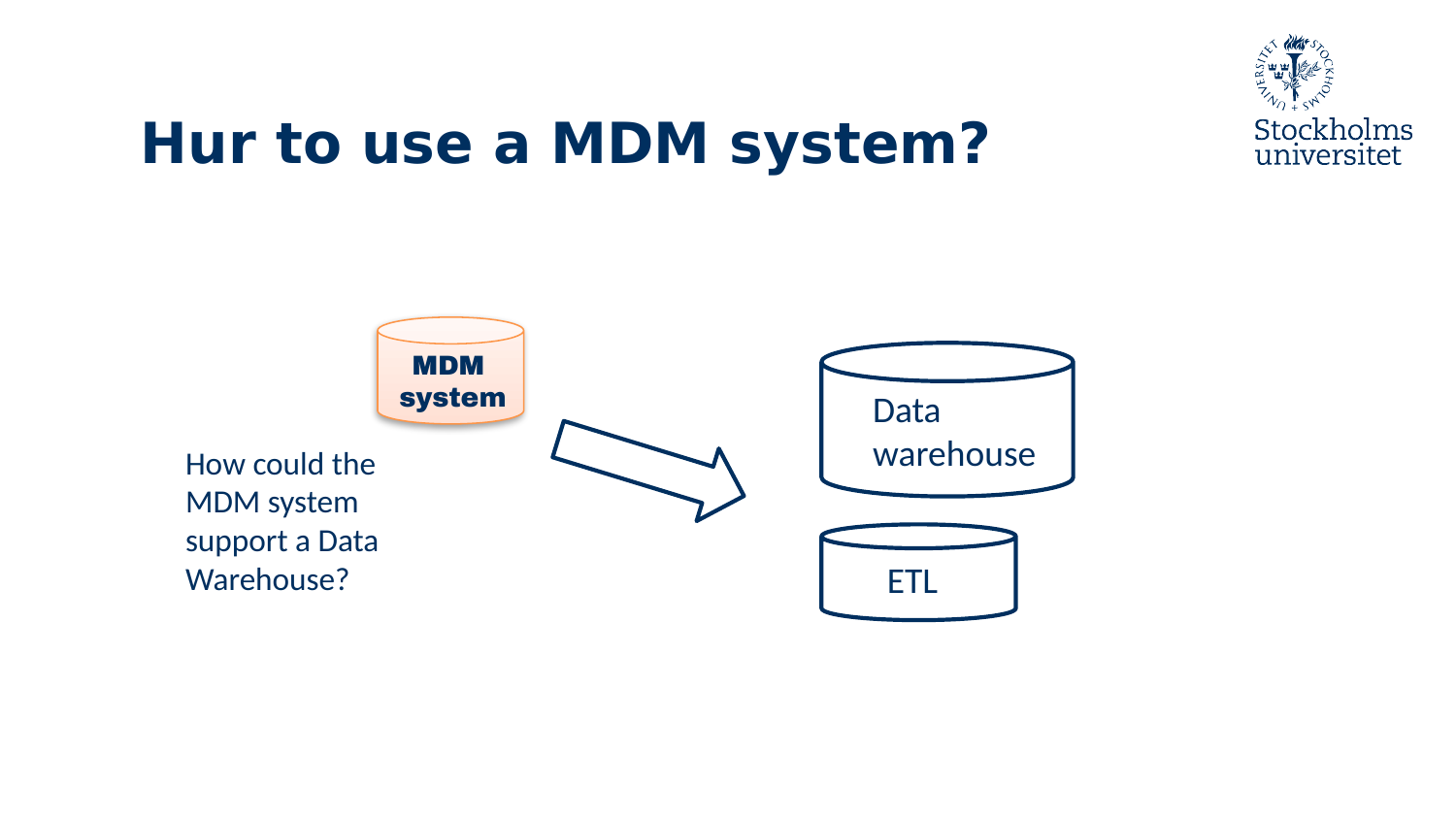

# Hur to use a MDM system?

MDM
 system

Data warehouse

How could the MDM system support a Data Warehouse?

ETL